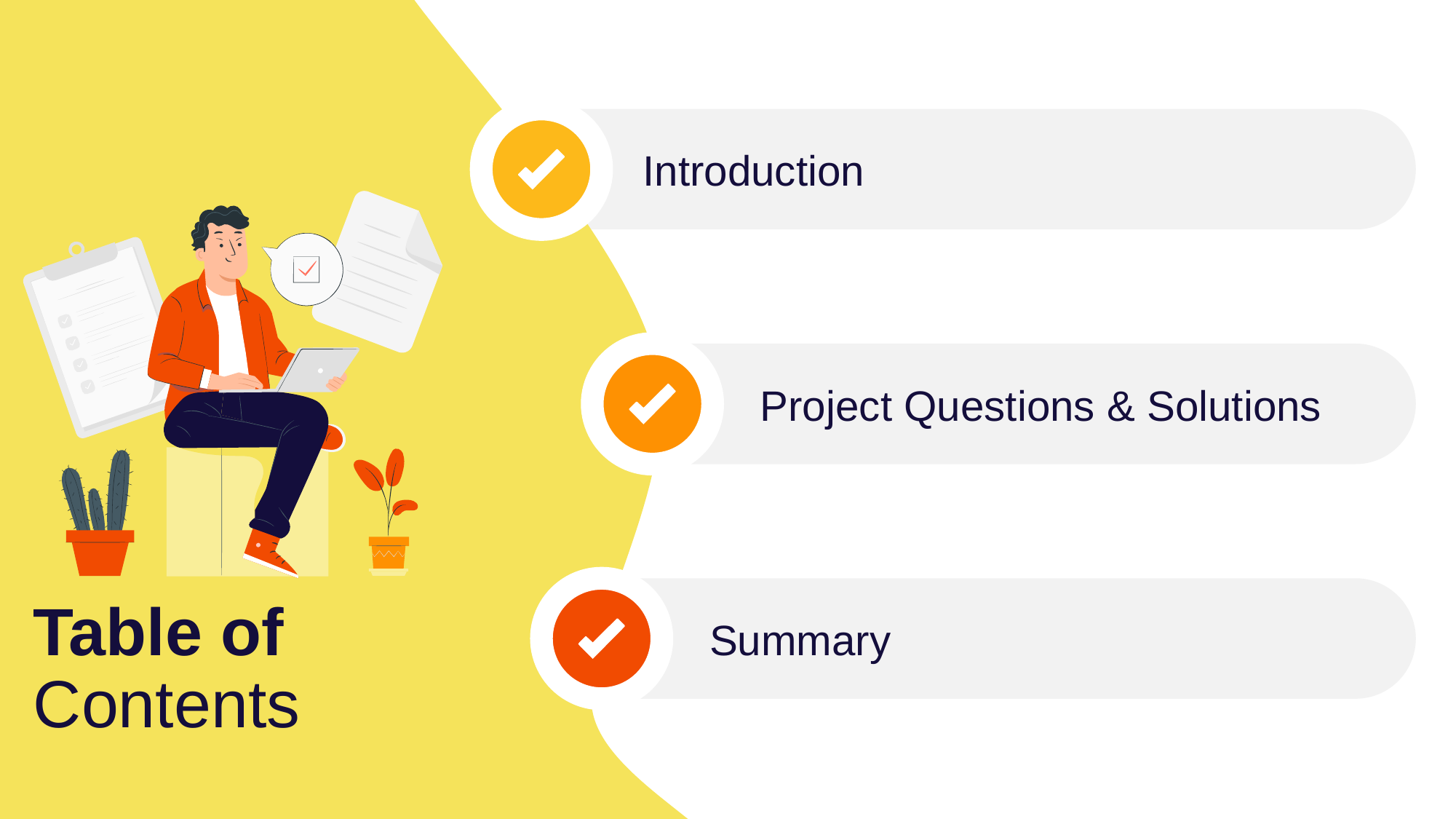

Introduction

Project Questions & Solutions

Summary

# Table of Contents